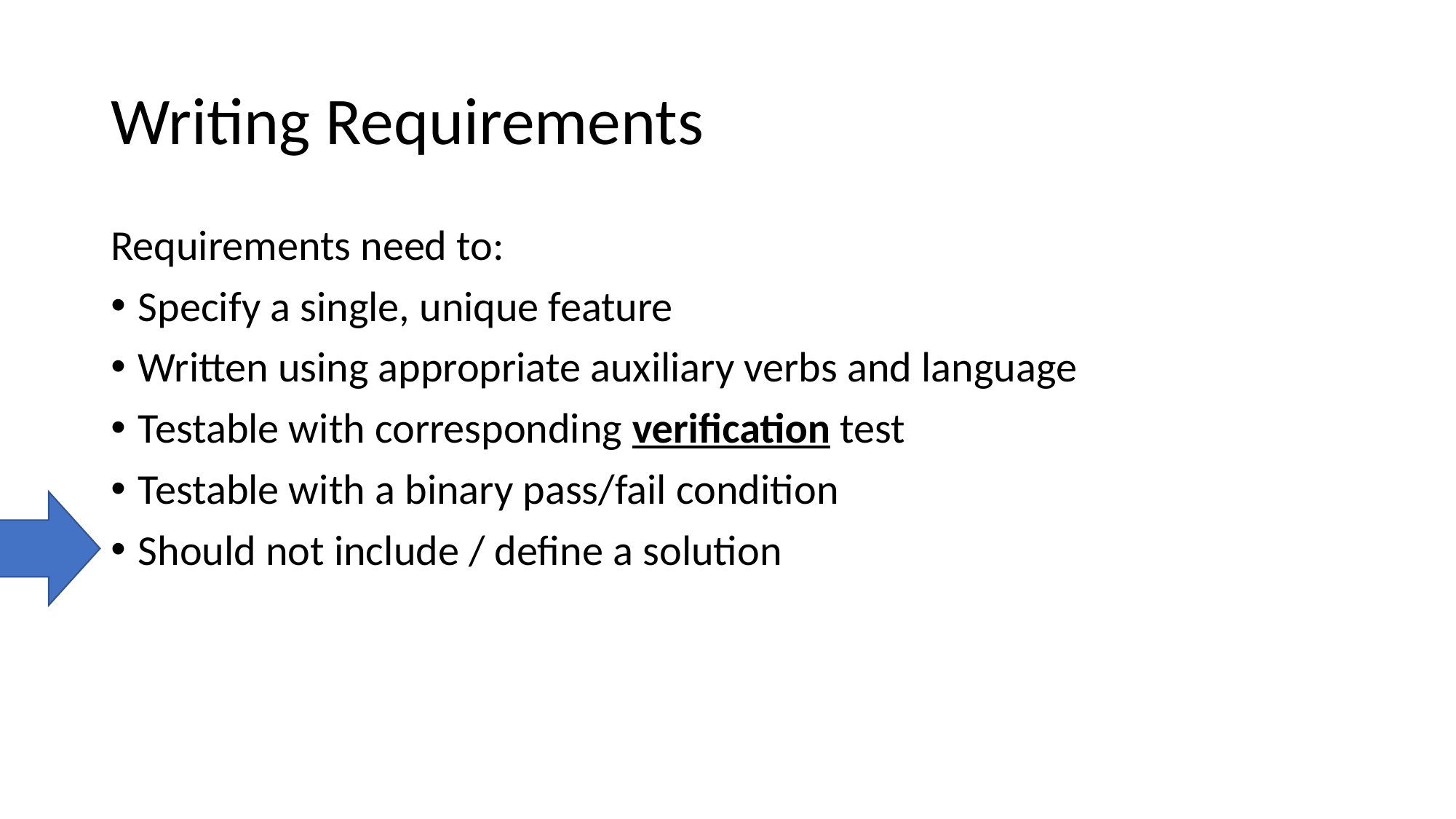

# Writing Requirements
Requirements need to:
Specify a single, unique feature
Written using appropriate auxiliary verbs and language
Testable with corresponding verification test
Testable with a binary pass/fail condition
Should not include / define a solution